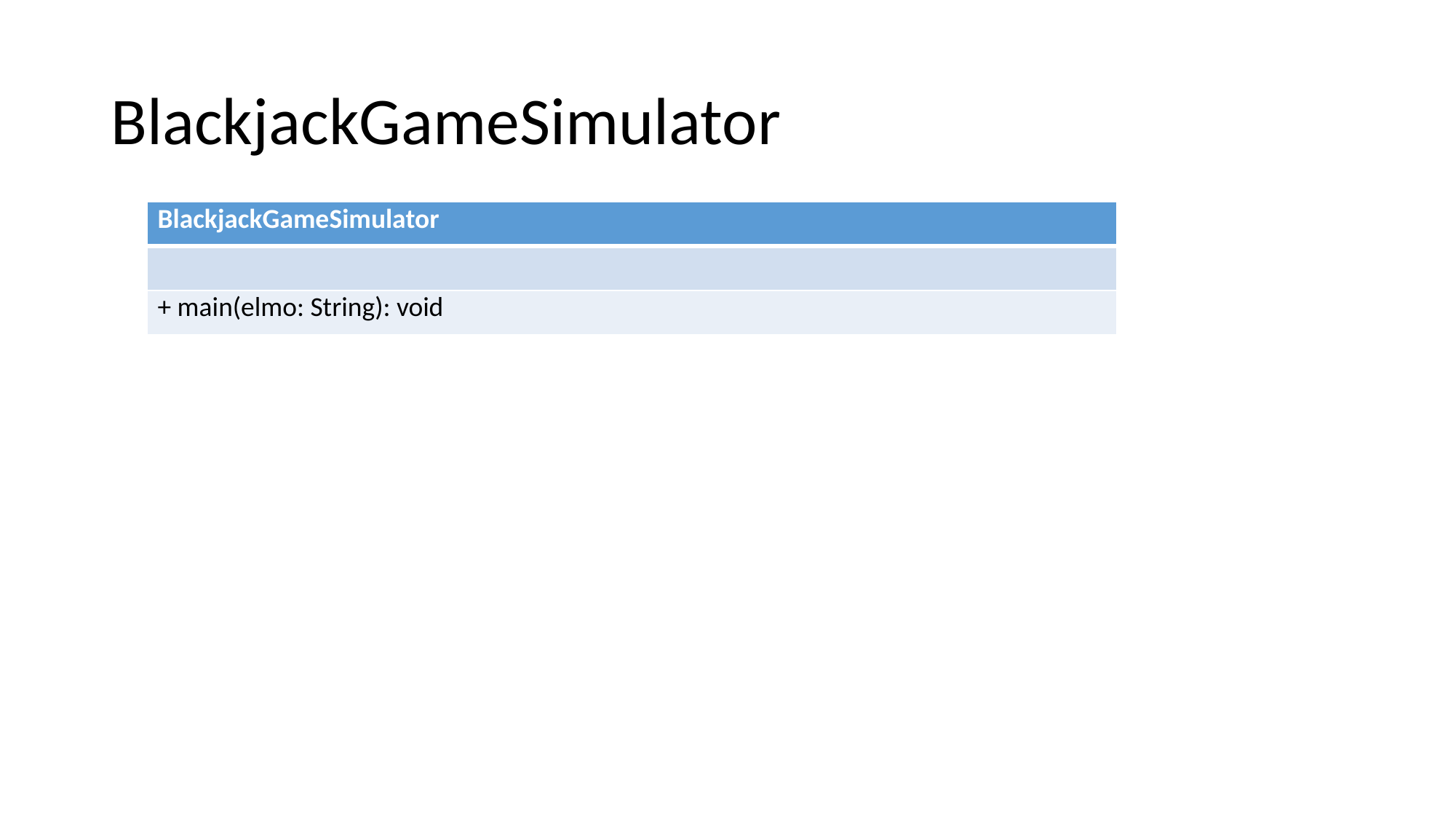

# BlackjackGameSimulator
| BlackjackGameSimulator |
| --- |
|  |
| + main(elmo: String): void |